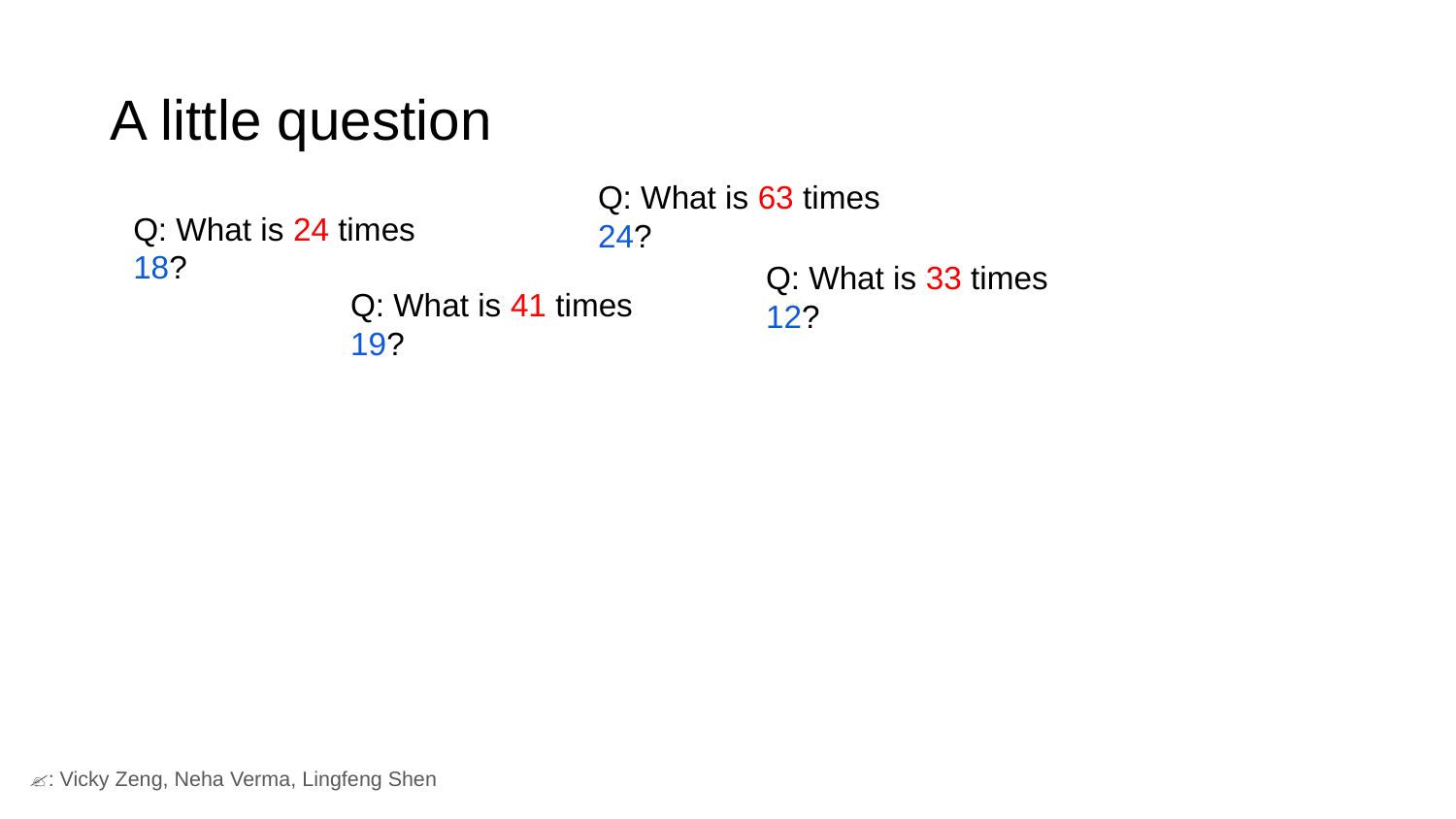

# A little question
Q: What is 63 times 24?
Q: What is 24 times 18?
Q: What is 33 times 12?
Q: What is 41 times 19?
✍️: Vicky Zeng, Neha Verma, Lingfeng Shen